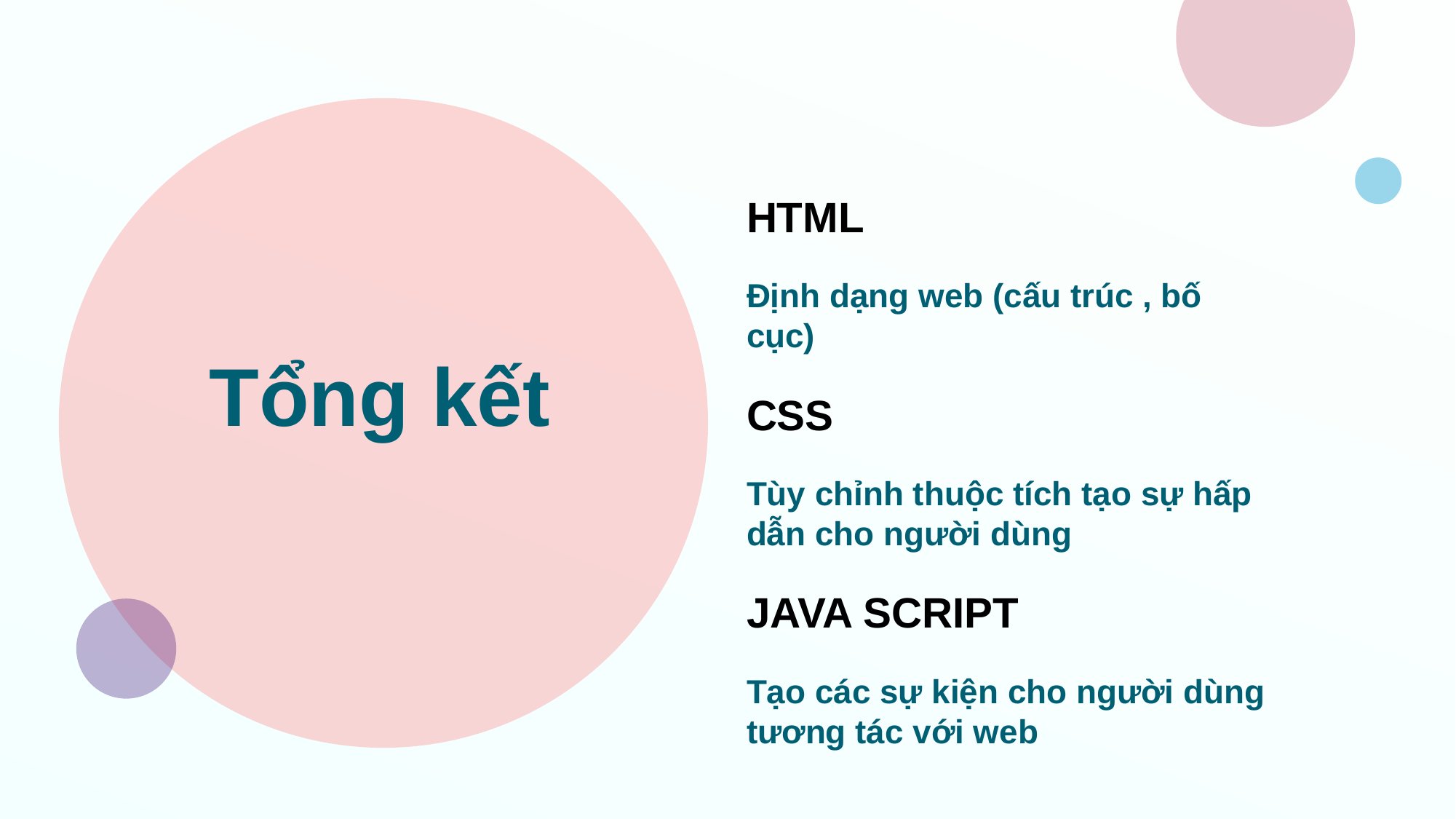

HTML
Định dạng web (cấu trúc , bố cục)
CSS
Tùy chỉnh thuộc tích tạo sự hấp dẫn cho người dùng
JAVA SCRIPT
Tạo các sự kiện cho người dùng tương tác với web
# Tổng kết